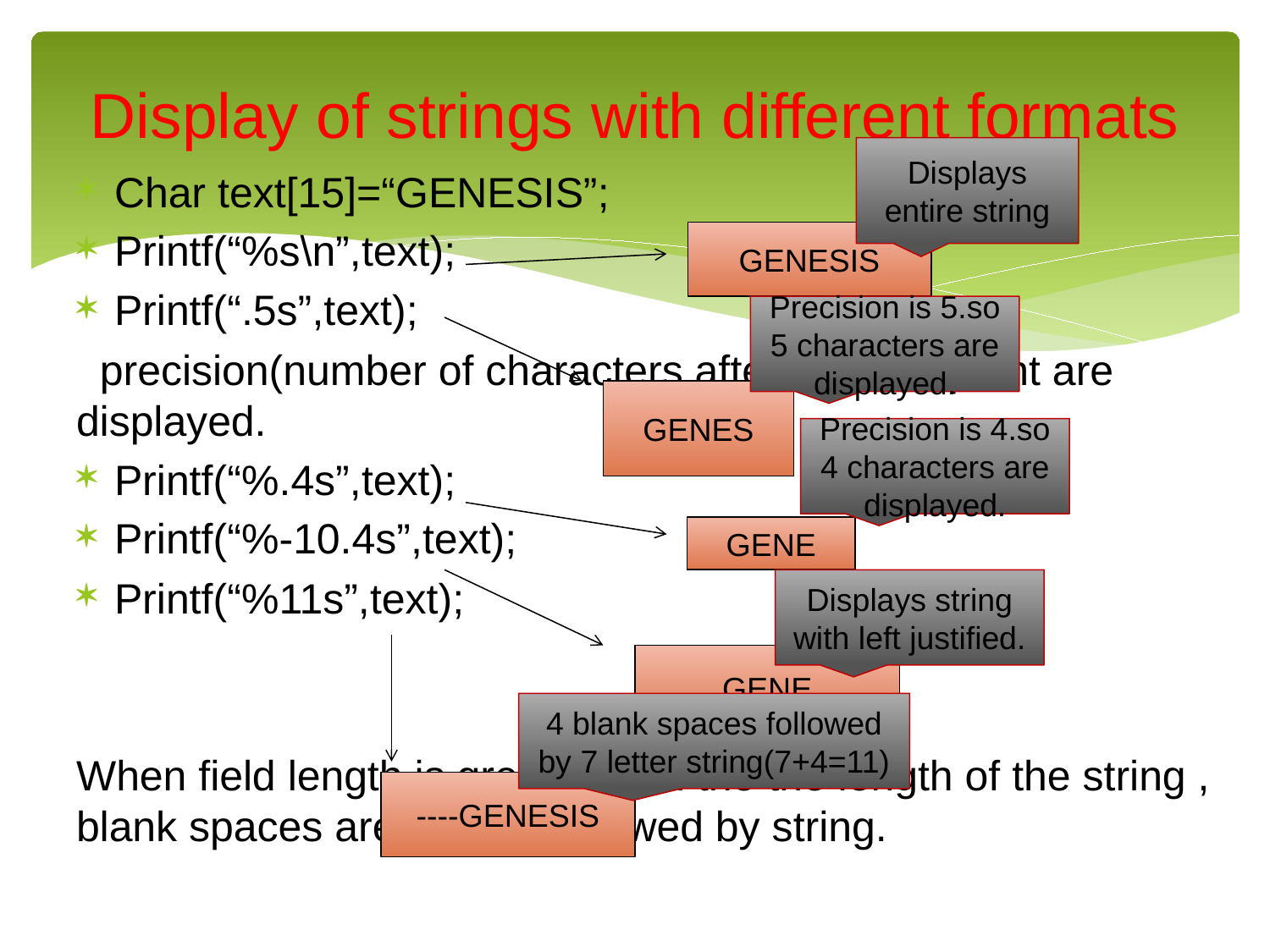

# Display of strings with different formats
Displays entire string
Char text[15]=“GENESIS”;
Printf(“%s\n”,text);
Printf(“.5s”,text);
  precision(number of characters after decimal point are displayed.
Printf(“%.4s”,text);
Printf(“%-10.4s”,text);
Printf(“%11s”,text);

When field length is greater than the the length of the string , blank spaces are printed followed by string.
GENESIS
Precision is 5.so 5 characters are displayed.
GENES
Precision is 4.so 4 characters are displayed.
GENE
Displays string with left justified.
GENE
4 blank spaces followed by 7 letter string(7+4=11)
----GENESIS